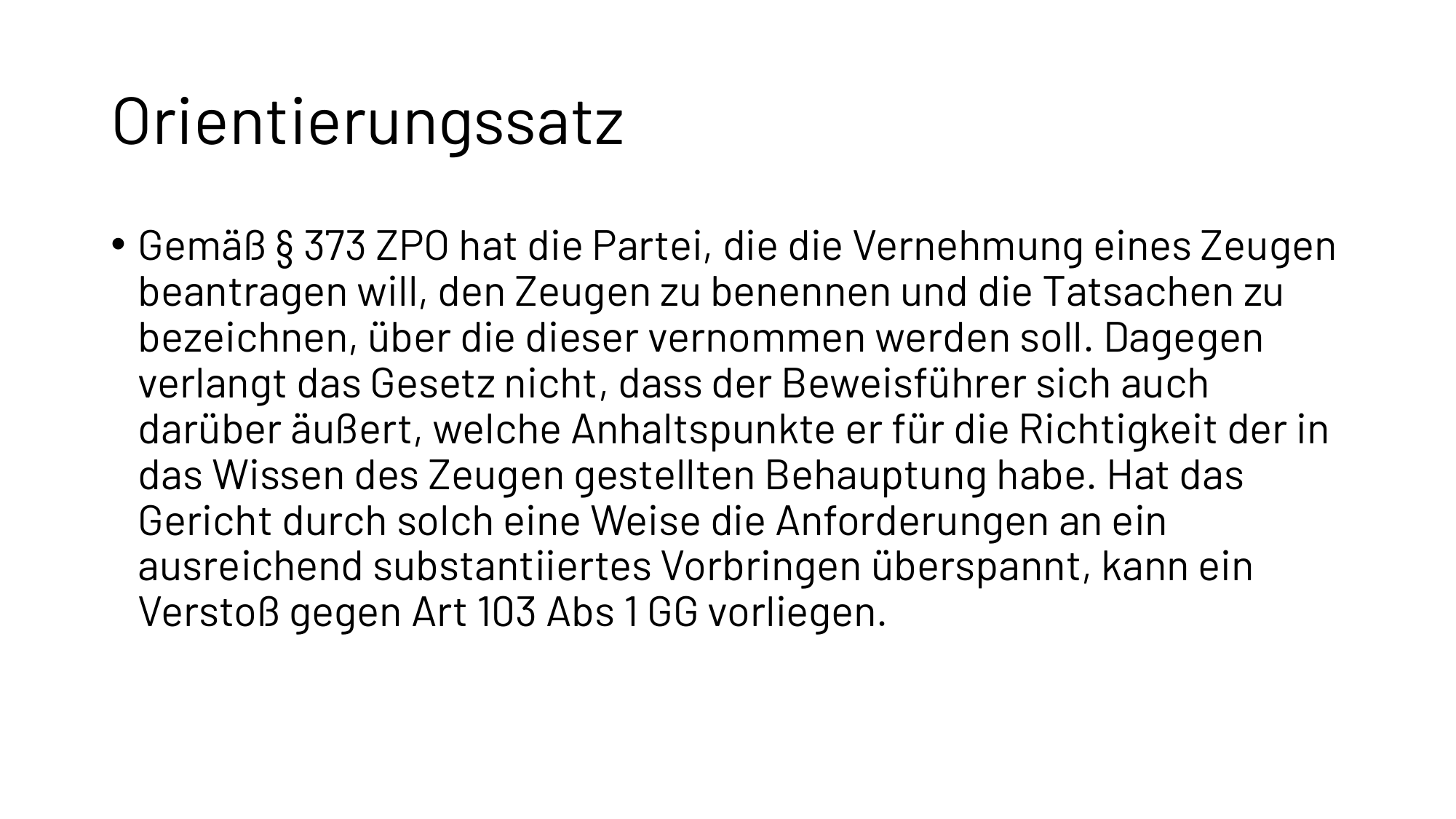

# Orientierungssatz
Gemäß § 373 ZPO hat die Partei, die die Vernehmung eines Zeugen beantragen will, den Zeugen zu benennen und die Tatsachen zu bezeichnen, über die dieser vernommen werden soll. Dagegen verlangt das Gesetz nicht, dass der Beweisführer sich auch darüber äußert, welche Anhaltspunkte er für die Richtigkeit der in das Wissen des Zeugen gestellten Behauptung habe. Hat das Gericht durch solch eine Weise die Anforderungen an ein ausreichend substantiiertes Vorbringen überspannt, kann ein Verstoß gegen Art 103 Abs 1 GG vorliegen.